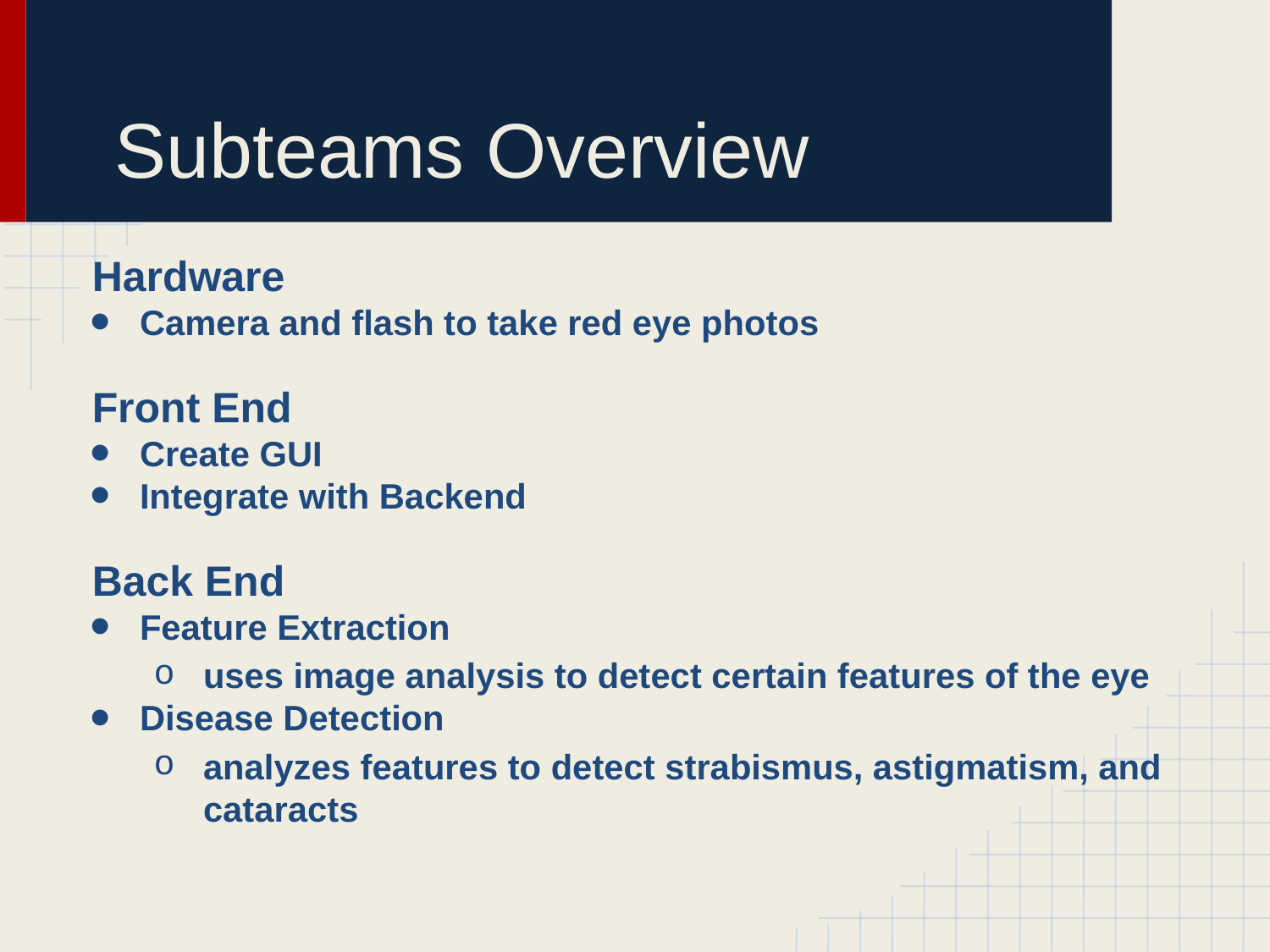

# Subteams Overview
Hardware
Camera and flash to take red eye photos

Front End
Create GUI
Integrate with Backend

Back End
Feature Extraction
uses image analysis to detect certain features of the eye
Disease Detection
analyzes features to detect strabismus, astigmatism, and cataracts